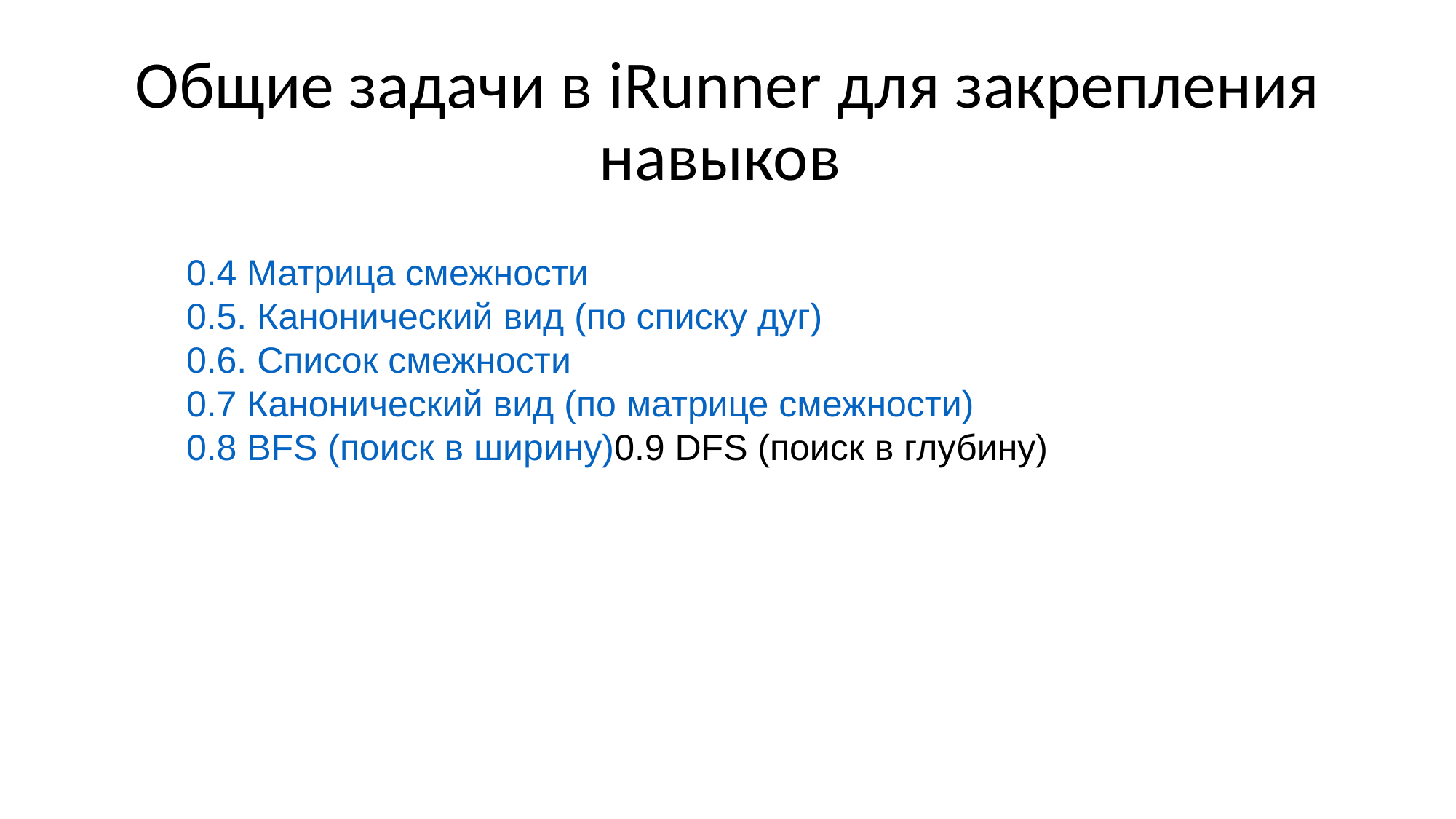

# Общие задачи в iRunner для закрепления навыков
0.4 Матрица смежности
0.5. Канонический вид (по списку дуг)
0.6. Список смежности
0.7 Канонический вид (по матрице смежности)
0.8 BFS (поиск в ширину)
0.9 DFS (поиск в глубину)